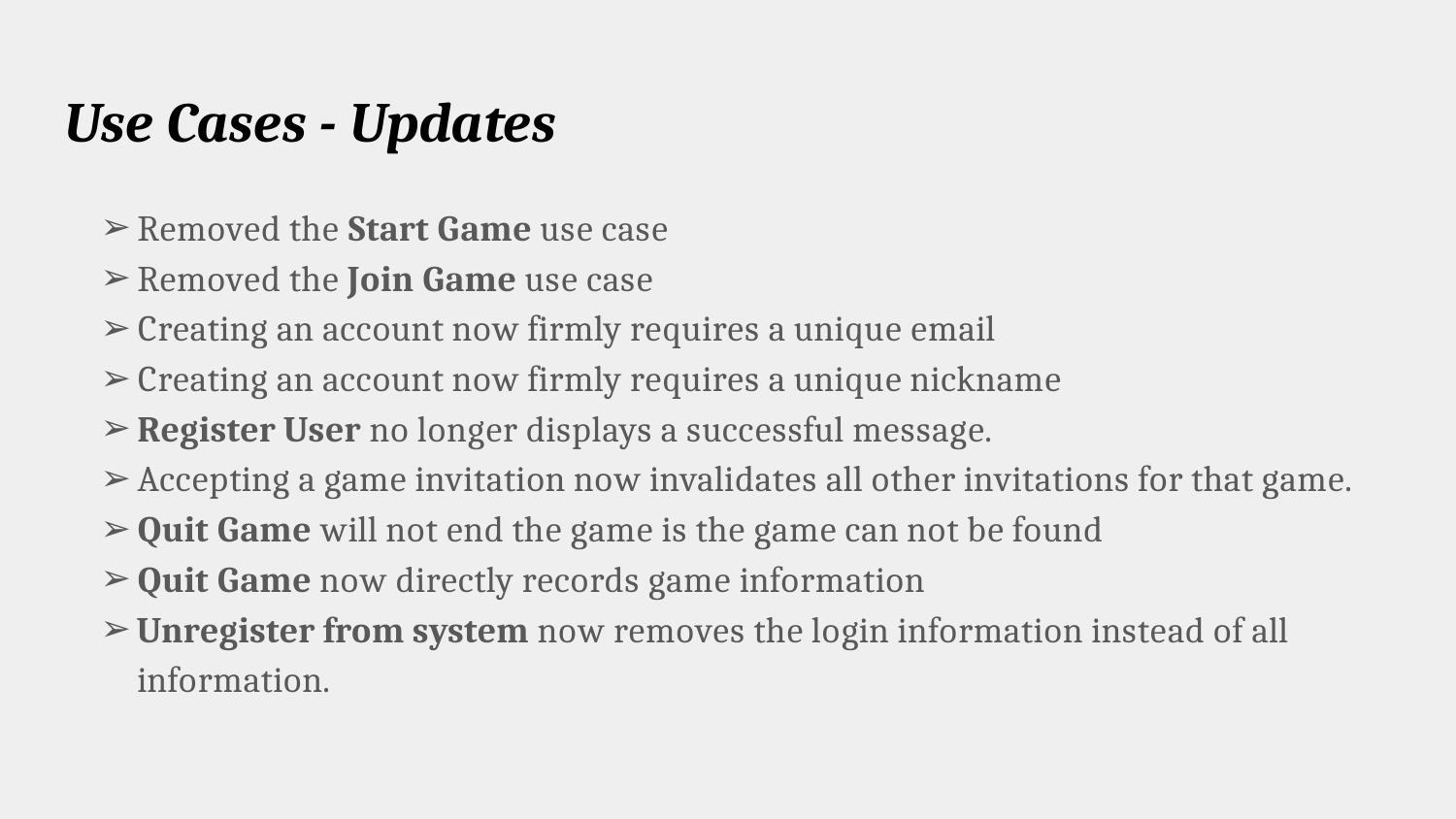

# Use Cases - Updates
Removed the Start Game use case
Removed the Join Game use case
Creating an account now firmly requires a unique email
Creating an account now firmly requires a unique nickname
Register User no longer displays a successful message.
Accepting a game invitation now invalidates all other invitations for that game.
Quit Game will not end the game is the game can not be found
Quit Game now directly records game information
Unregister from system now removes the login information instead of all information.